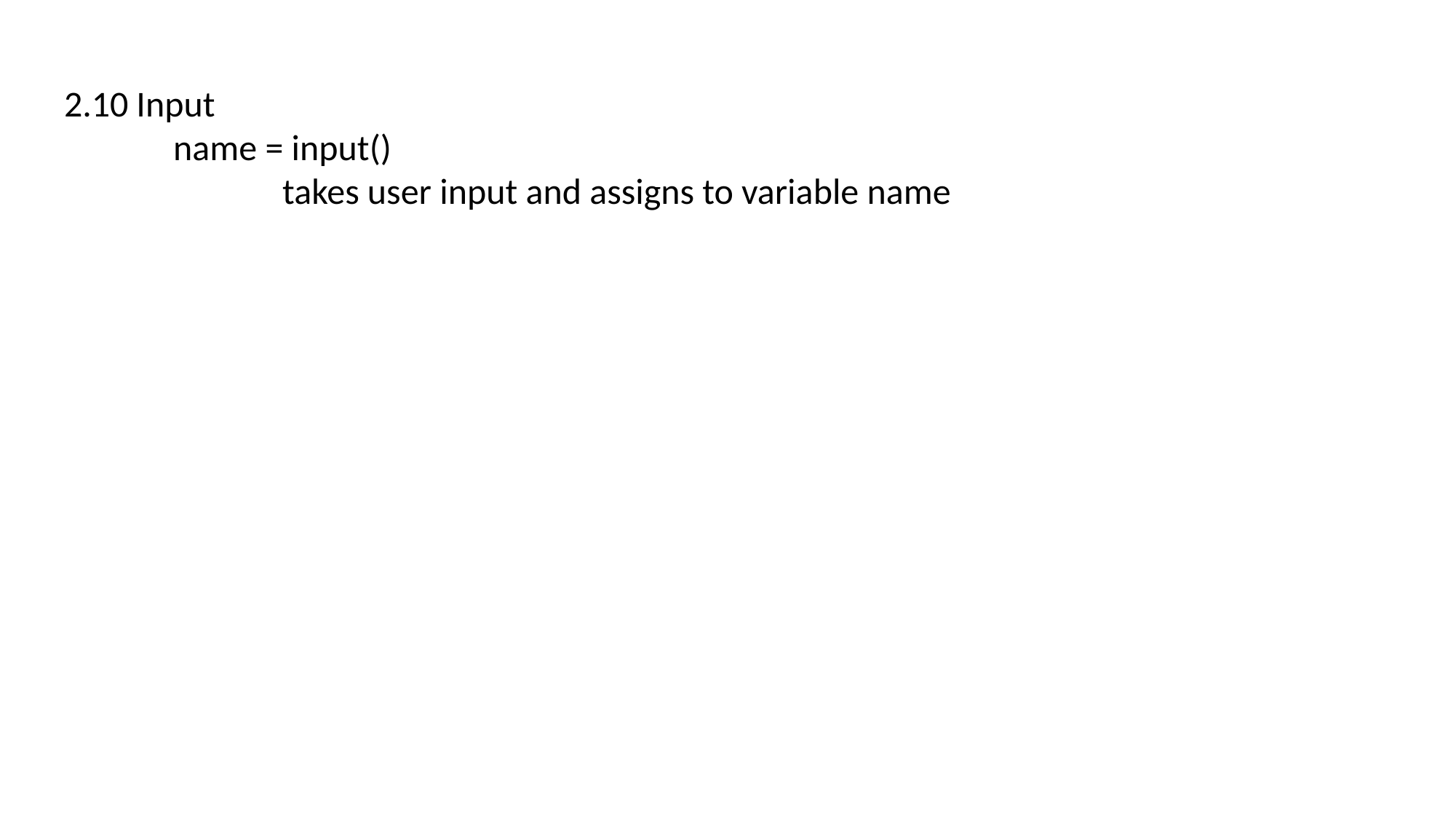

2.10 Input
	name = input()
		takes user input and assigns to variable name